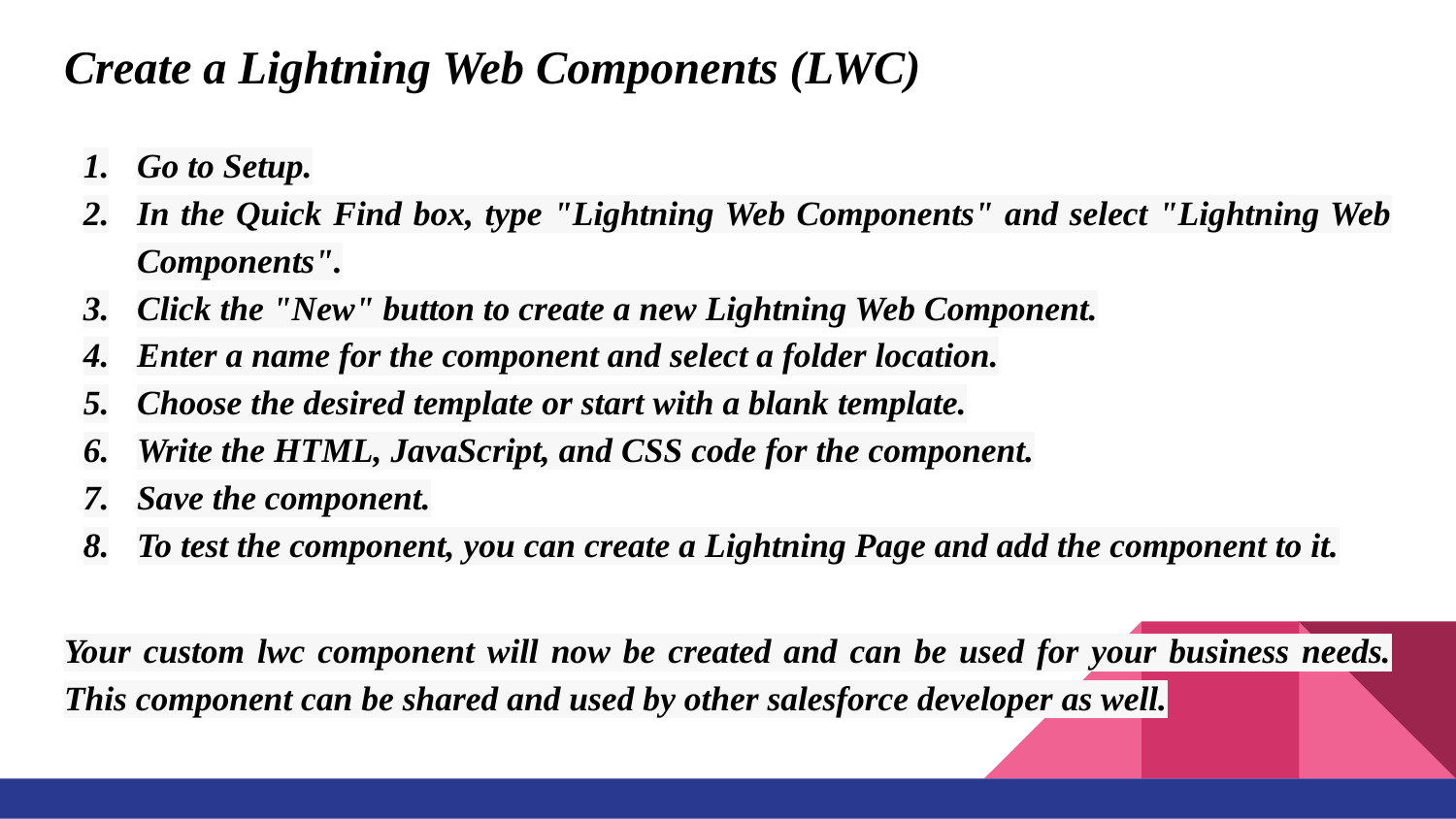

# Create a Lightning Web Components (LWC)
Go to Setup.
In the Quick Find box, type "Lightning Web Components" and select "Lightning Web Components".
Click the "New" button to create a new Lightning Web Component.
Enter a name for the component and select a folder location.
Choose the desired template or start with a blank template.
Write the HTML, JavaScript, and CSS code for the component.
Save the component.
To test the component, you can create a Lightning Page and add the component to it.
Your custom lwc component will now be created and can be used for your business needs. This component can be shared and used by other salesforce developer as well.